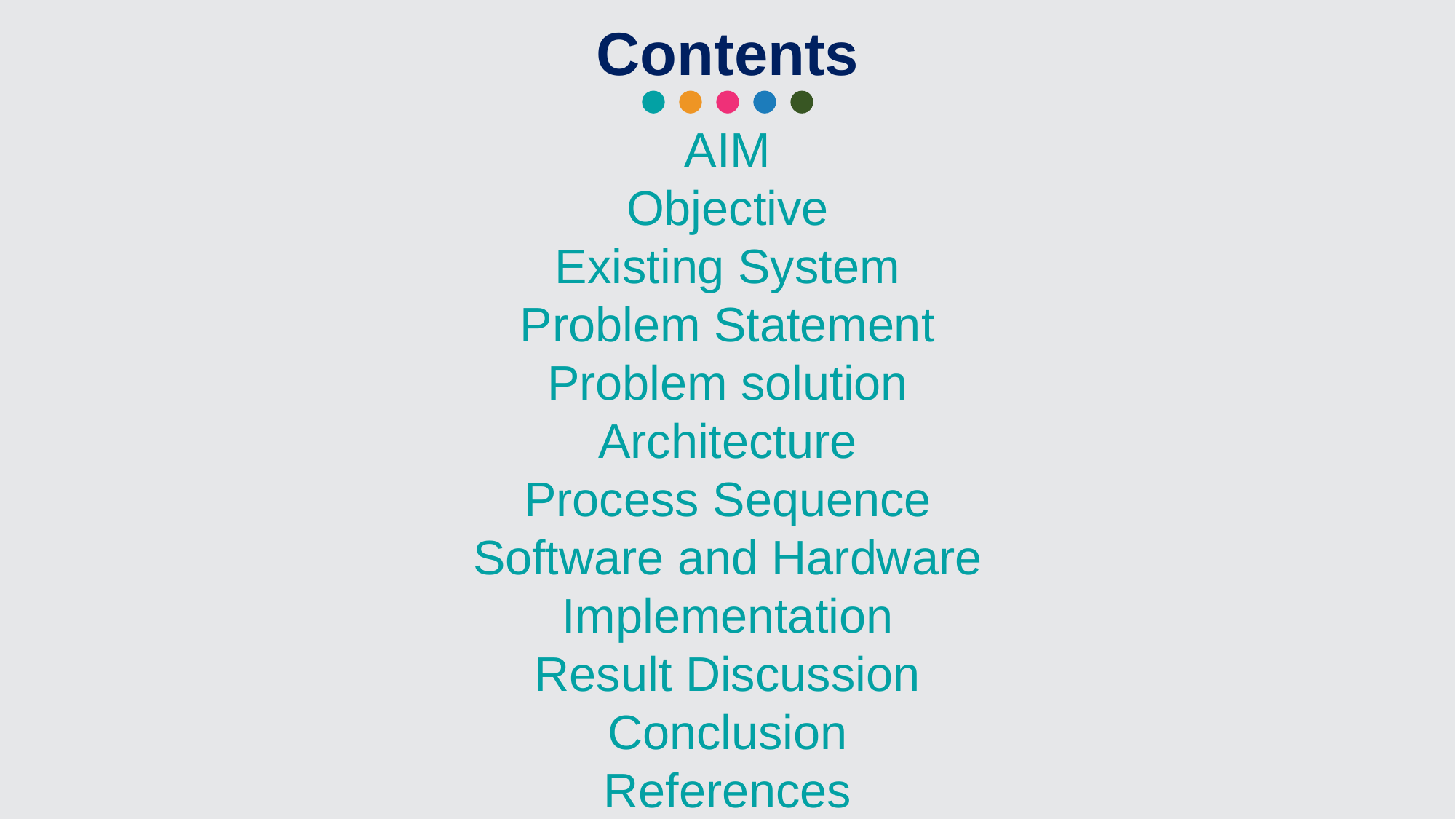

Contents

AIM
Objective
Existing System
Problem Statement
Problem solution
Architecture
Process Sequence
Software and Hardware
Implementation
Result Discussion
Conclusion
References